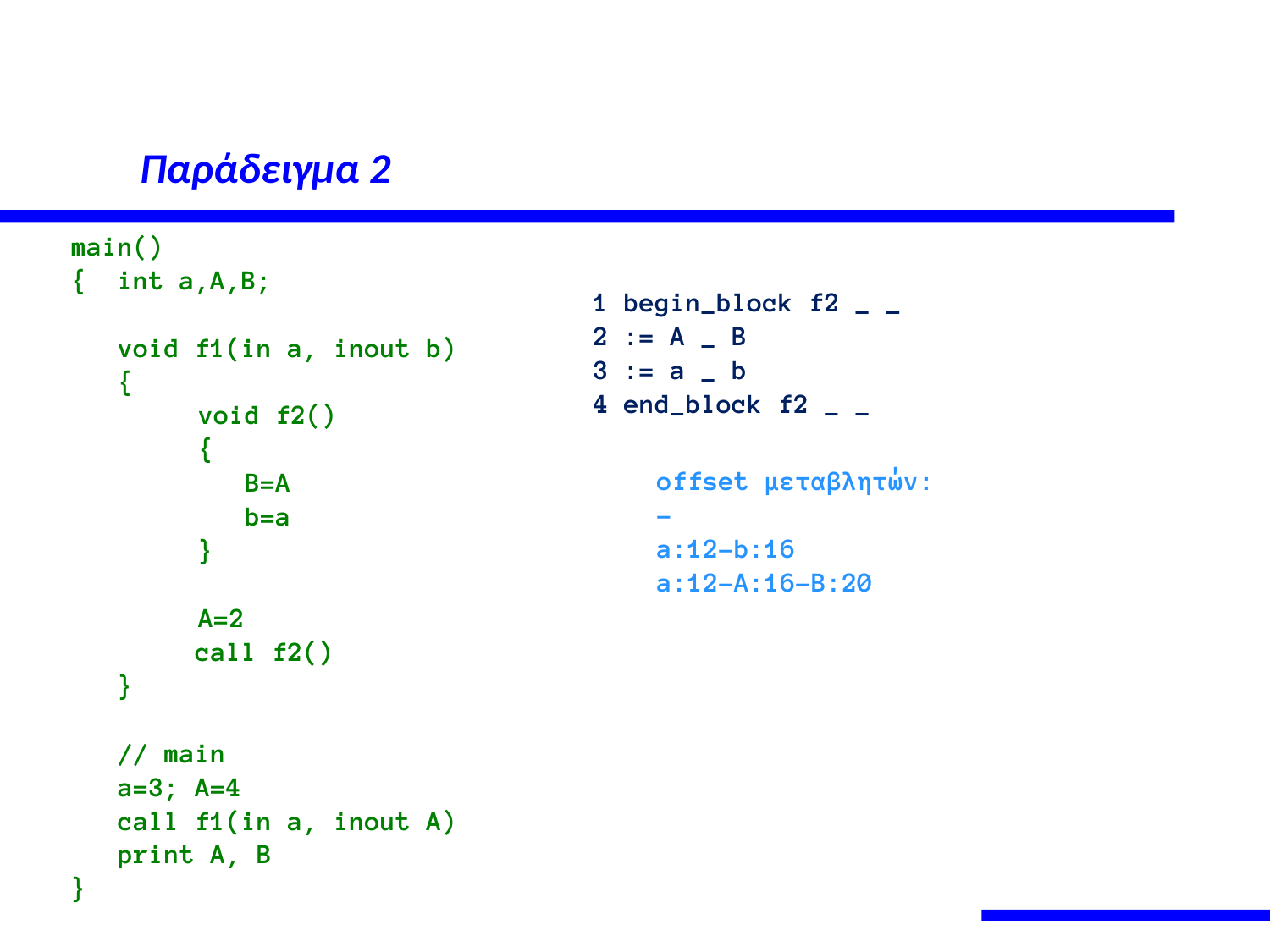

# Παράδειγμα 2
main()
{  int a,A,B;

   void f1(in a, inout b)
   {
	void f2()
	{
	   B=A
	   b=a
	}

	A=2
        call f2()
   }

   // main
   a=3; A=4
   call f1(in a, inout A)
   print A, B
}
 1 begin_block f2 _ _
 2 := A _ B
 3 := a _ b
 4 end_block f2 _ _
offset μεταβλητών:
-
a:12-b:16
a:12-A:16-B:20